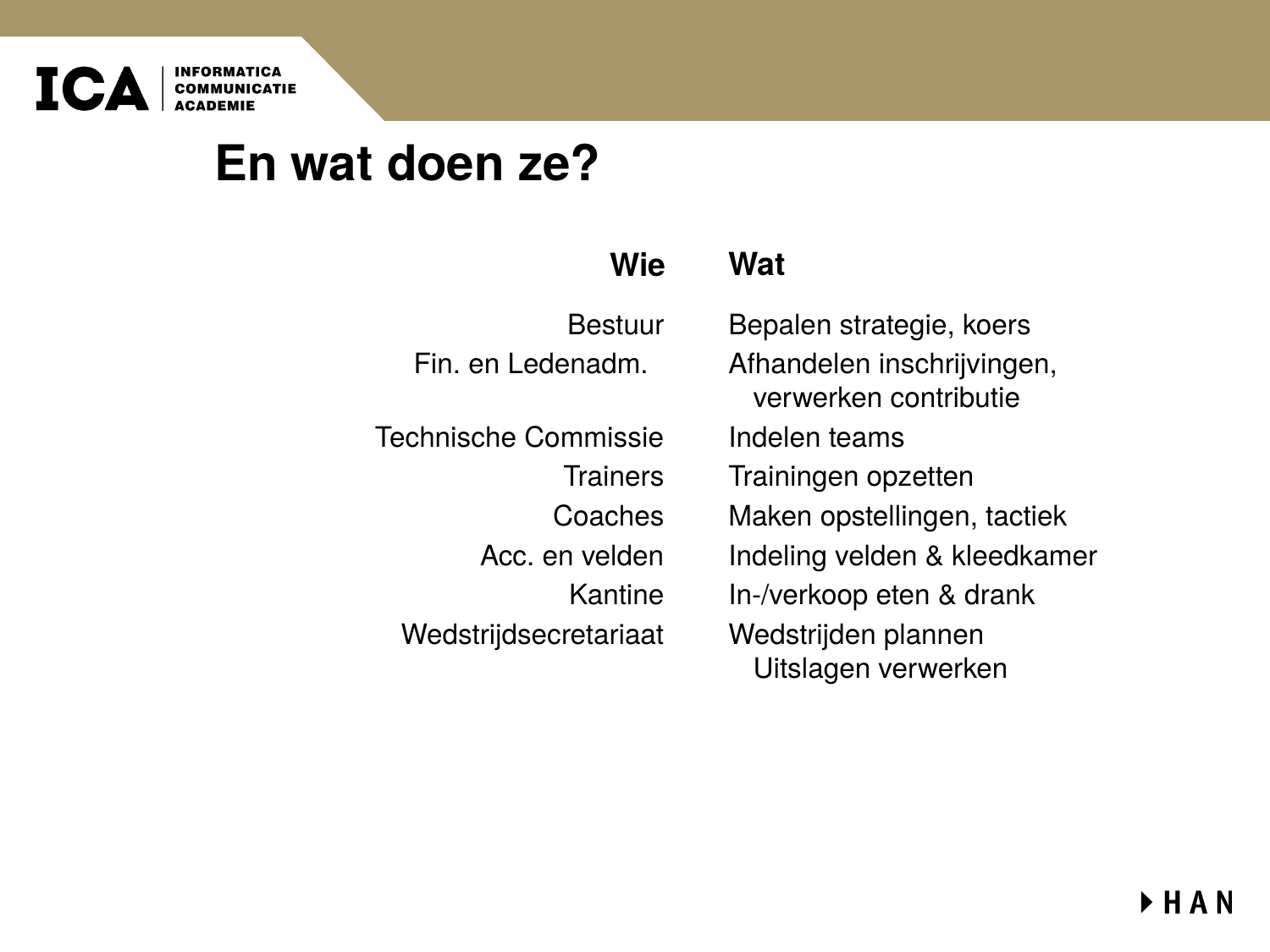

# En wat doen ze?
Wie
Wat
Bestuur
Fin. en Ledenadm.
Technische Commissie
Trainers
Coaches
Acc. en velden
Kantine
Wedstrijdsecretariaat

Bepalen strategie, koers
Afhandelen inschrijvingen, verwerken contributie
Indelen teams
Trainingen opzetten
Maken opstellingen, tactiek
Indeling velden & kleedkamer
In-/verkoop eten & drank
Wedstrijden plannen
Uitslagen verwerken